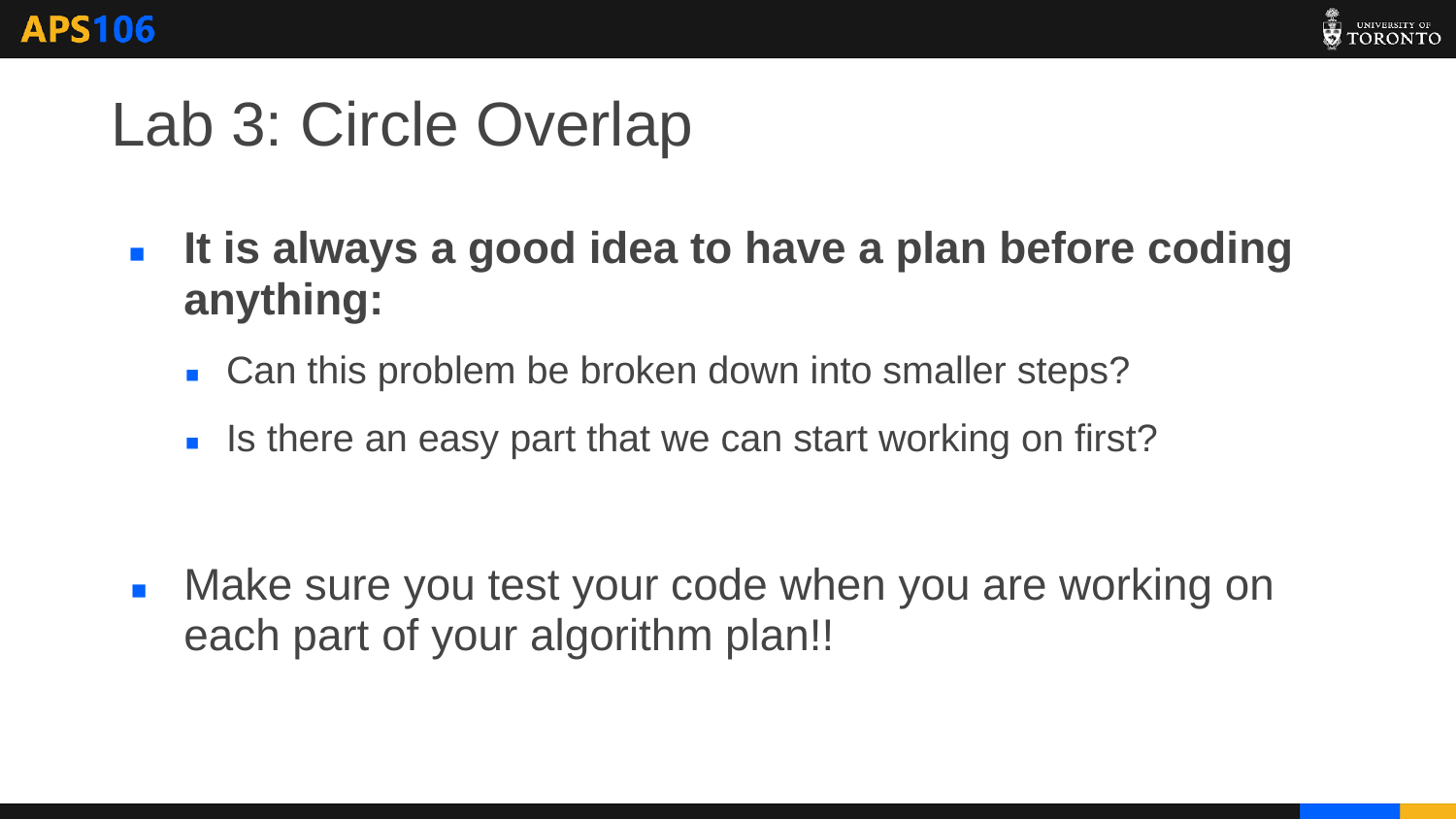

# Lab 3: Circle Overlap
It is always a good idea to have a plan before coding anything:
Can this problem be broken down into smaller steps?
Is there an easy part that we can start working on first?

Make sure you test your code when you are working on each part of your algorithm plan!!